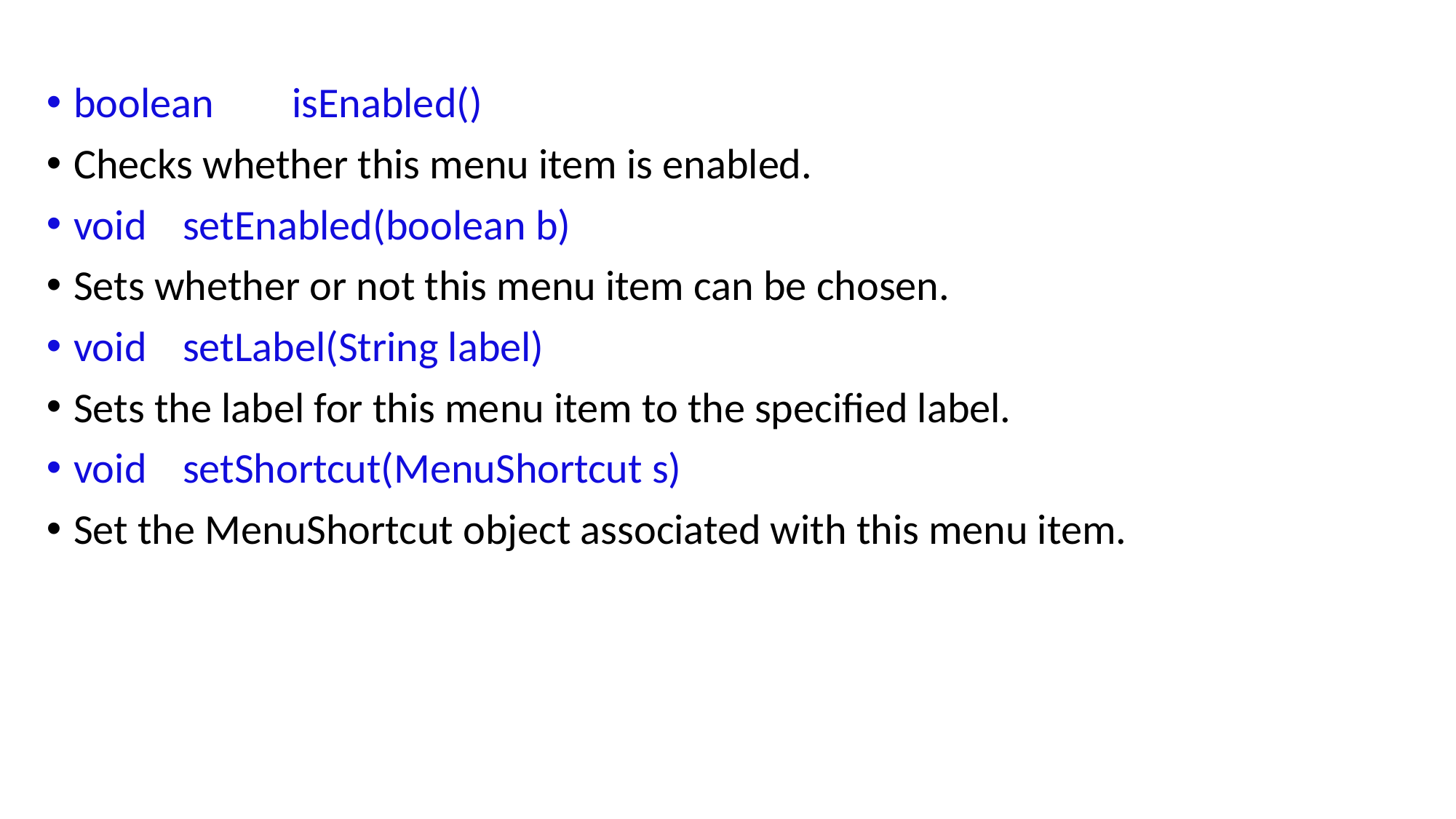

boolean	isEnabled()
Checks whether this menu item is enabled.
void	setEnabled(boolean b)
Sets whether or not this menu item can be chosen.
void	setLabel(String label)
Sets the label for this menu item to the specified label.
void	setShortcut(MenuShortcut s)
Set the MenuShortcut object associated with this menu item.